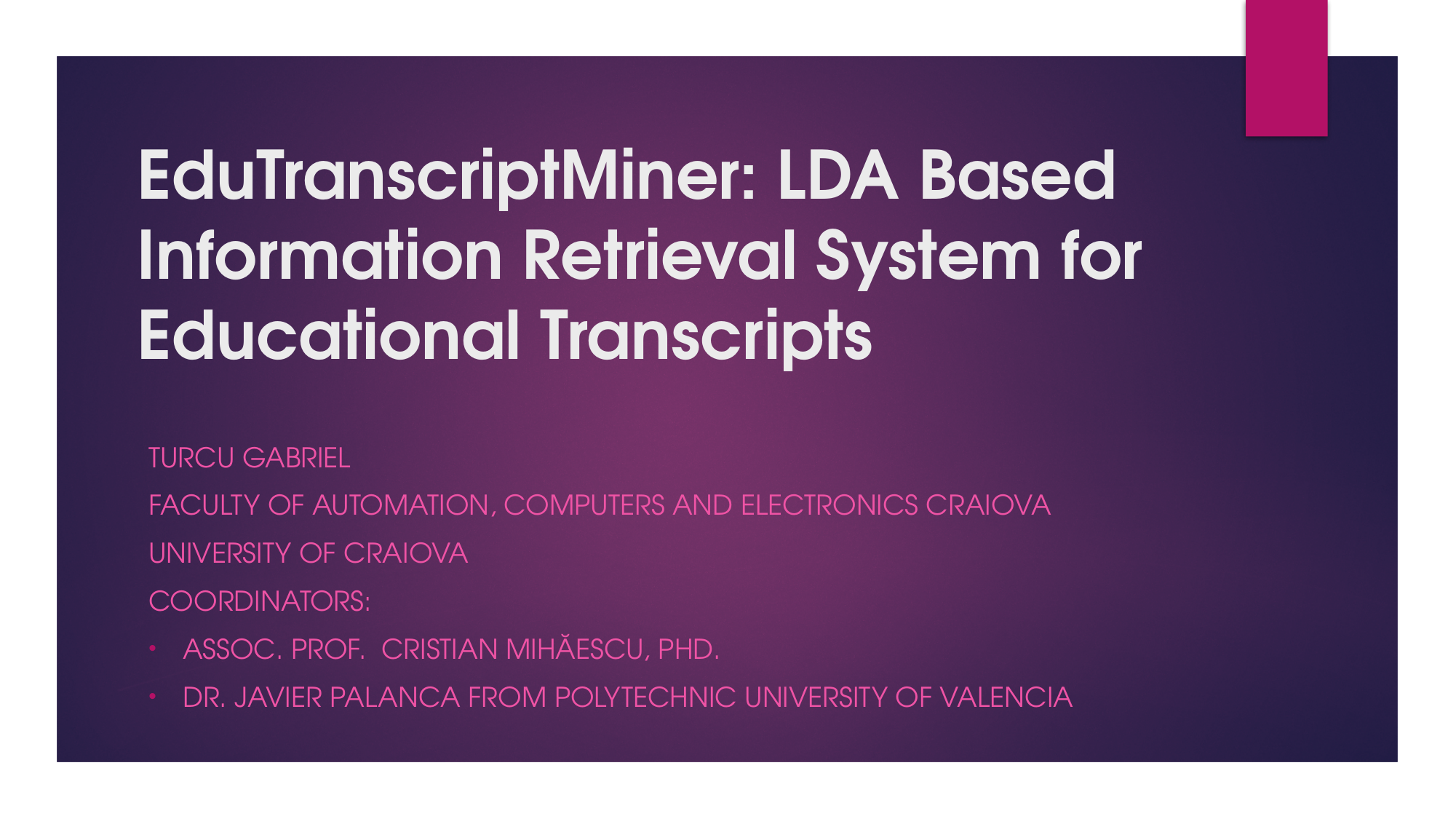

# EduTranscriptMiner: LDA Based Information Retrieval System for Educational Transcripts
Turcu Gabriel
FACULTY OF AUTOMATION, COMPUTERS AND ELECTRONICS Craiova
University of Craiova
Coordinators:
Assoc. Prof.  Cristian Mihăescu, PhD.
Dr. Javier Palanca from Polytechnic University of Valencia